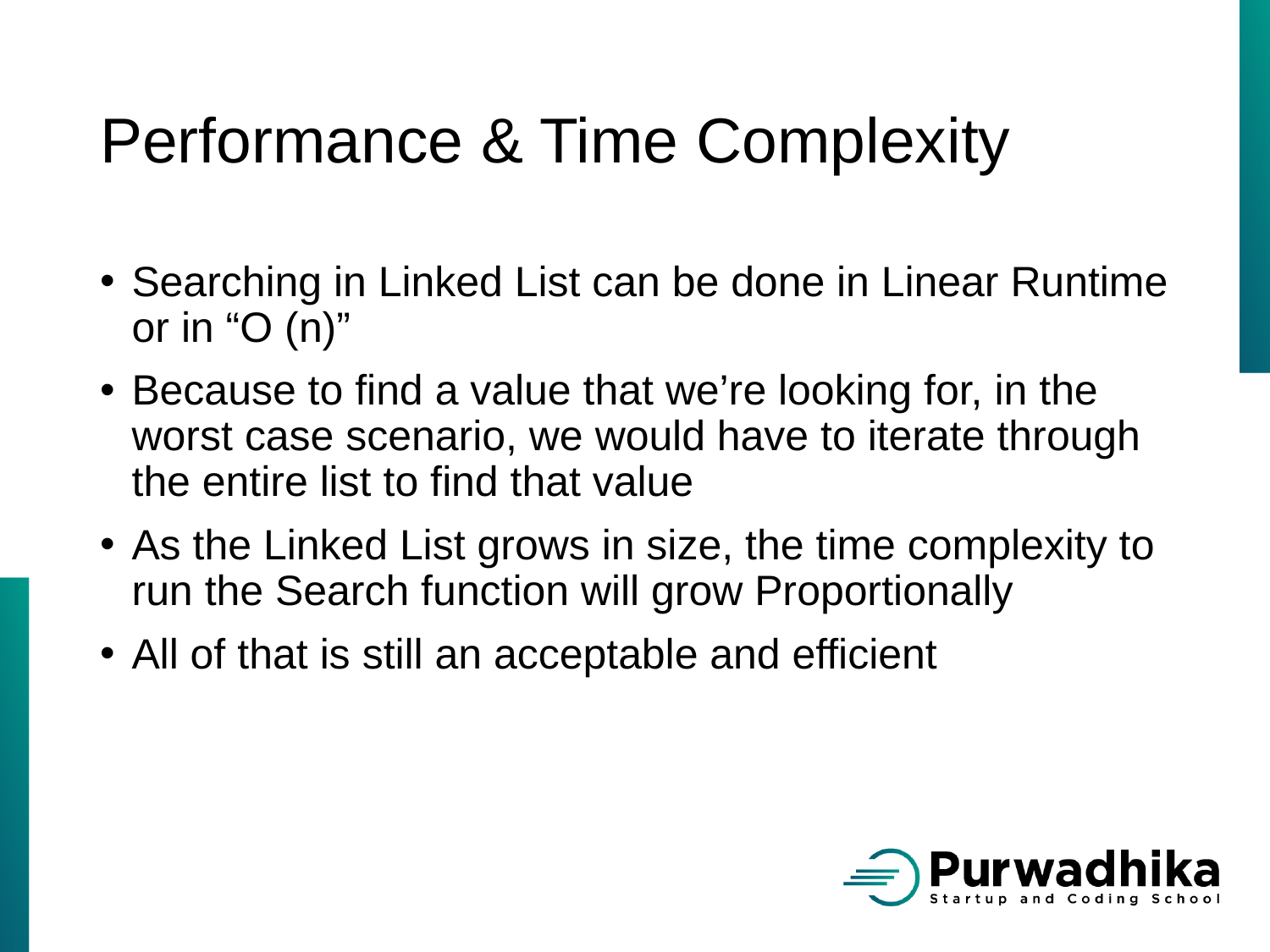

# Performance & Time Complexity
Searching in Linked List can be done in Linear Runtime or in “O (n)”
Because to find a value that we’re looking for, in the worst case scenario, we would have to iterate through the entire list to find that value
As the Linked List grows in size, the time complexity to run the Search function will grow Proportionally
All of that is still an acceptable and efficient